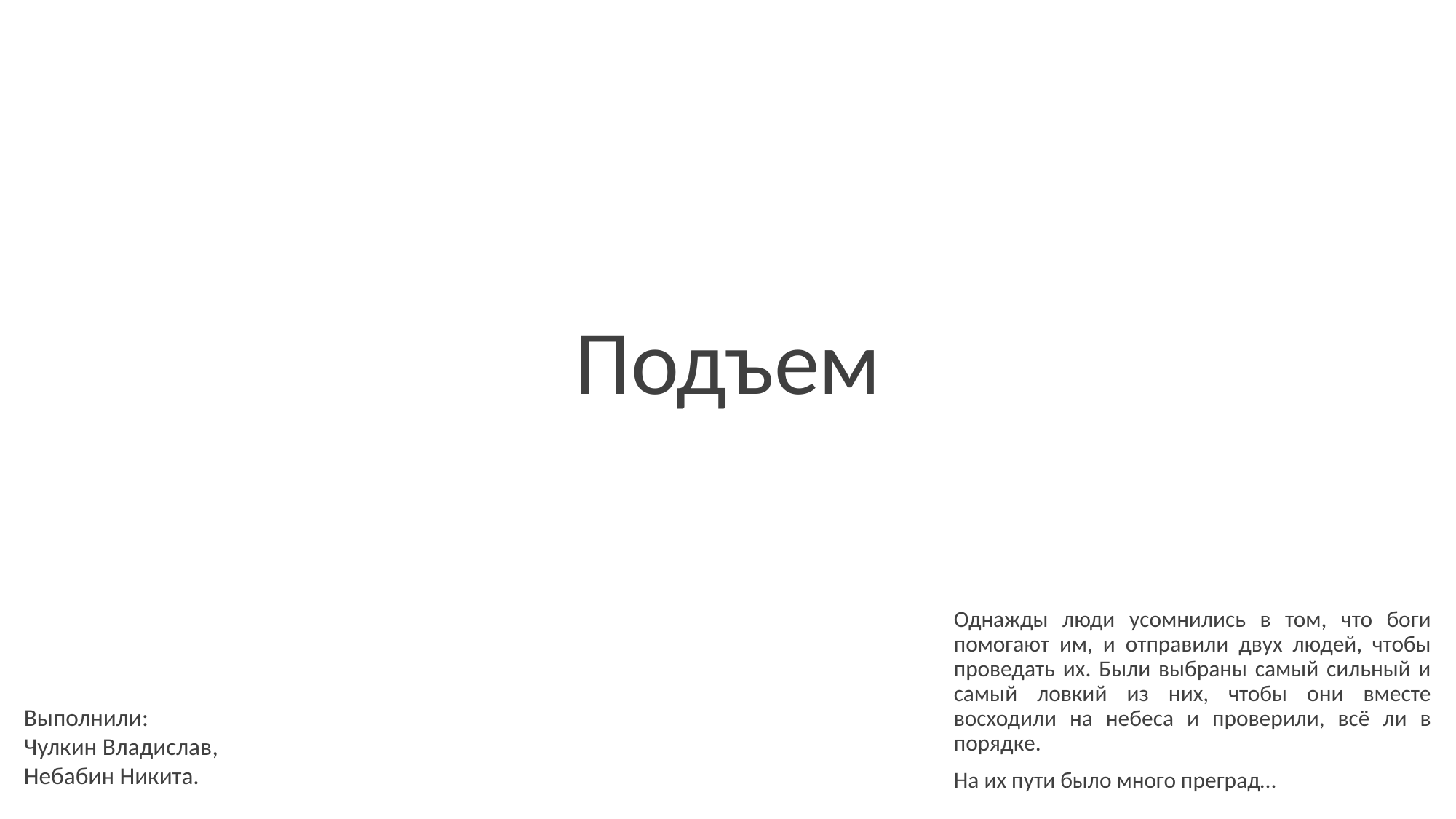

# Подъем
Однажды люди усомнились в том, что боги помогают им, и отправили двух людей, чтобы проведать их. Были выбраны самый сильный и самый ловкий из них, чтобы они вместе восходили на небеса и проверили, всё ли в порядке.
На их пути было много преград…
Выполнили:
Чулкин Владислав,
Небабин Никита.